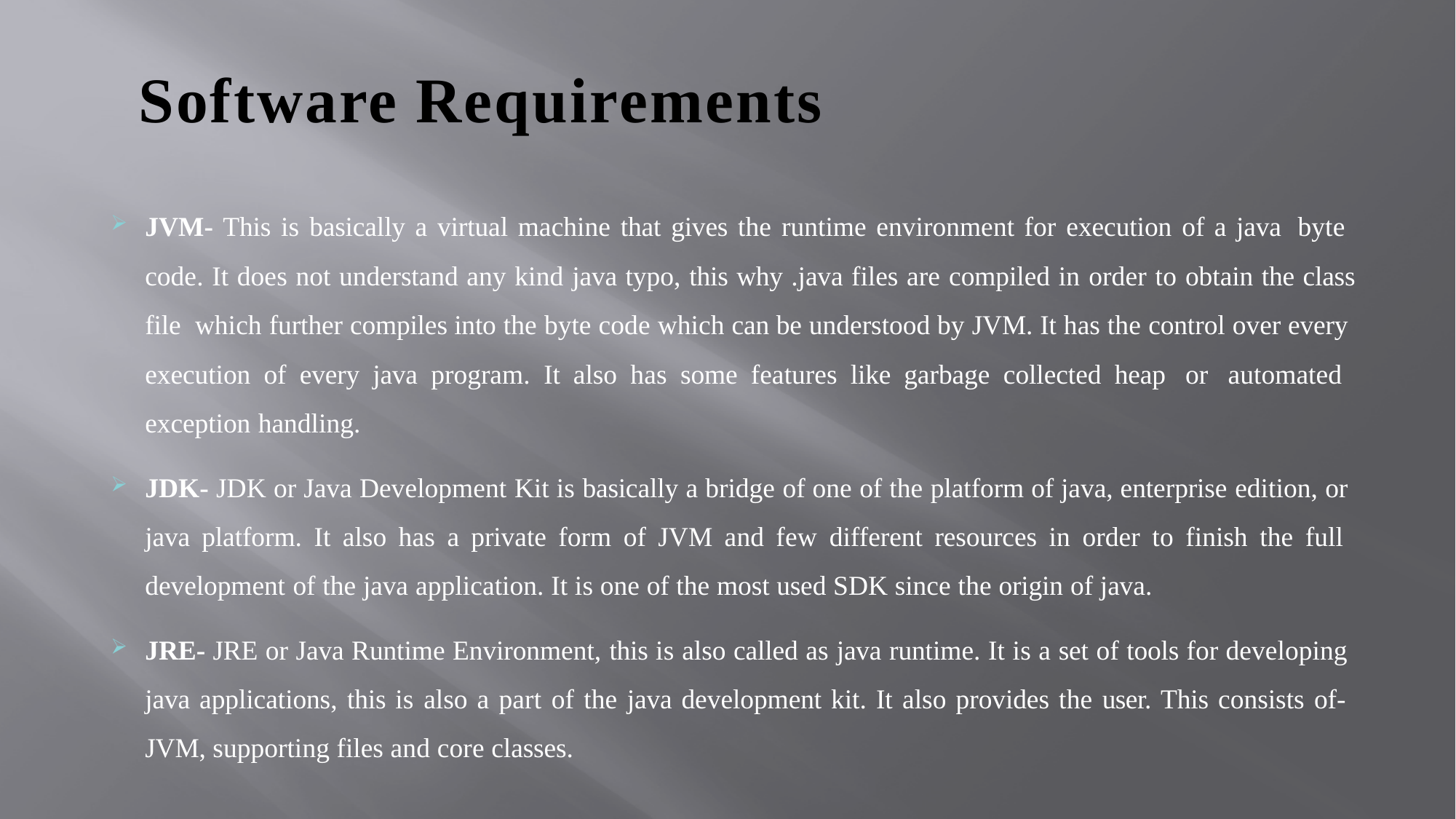

# Software Requirements
JVM- This is basically a virtual machine that gives the runtime environment for execution of a java byte  code. It does not understand any kind java typo, this why .java files are compiled in order to obtain the class file  which further compiles into the byte code which can be understood by JVM. It has the control over every  execution of every java program. It also has some features like garbage collected heap or automated  exception handling.
JDK- JDK or Java Development Kit is basically a bridge of one of the platform of java, enterprise edition, or  java platform. It also has a private form of JVM and few different resources in order to finish the full  development of the java application. It is one of the most used SDK since the origin of java.
JRE- JRE or Java Runtime Environment, this is also called as java runtime. It is a set of tools for developing  java applications, this is also a part of the java development kit. It also provides the user. This consists of-  JVM, supporting files and core classes.